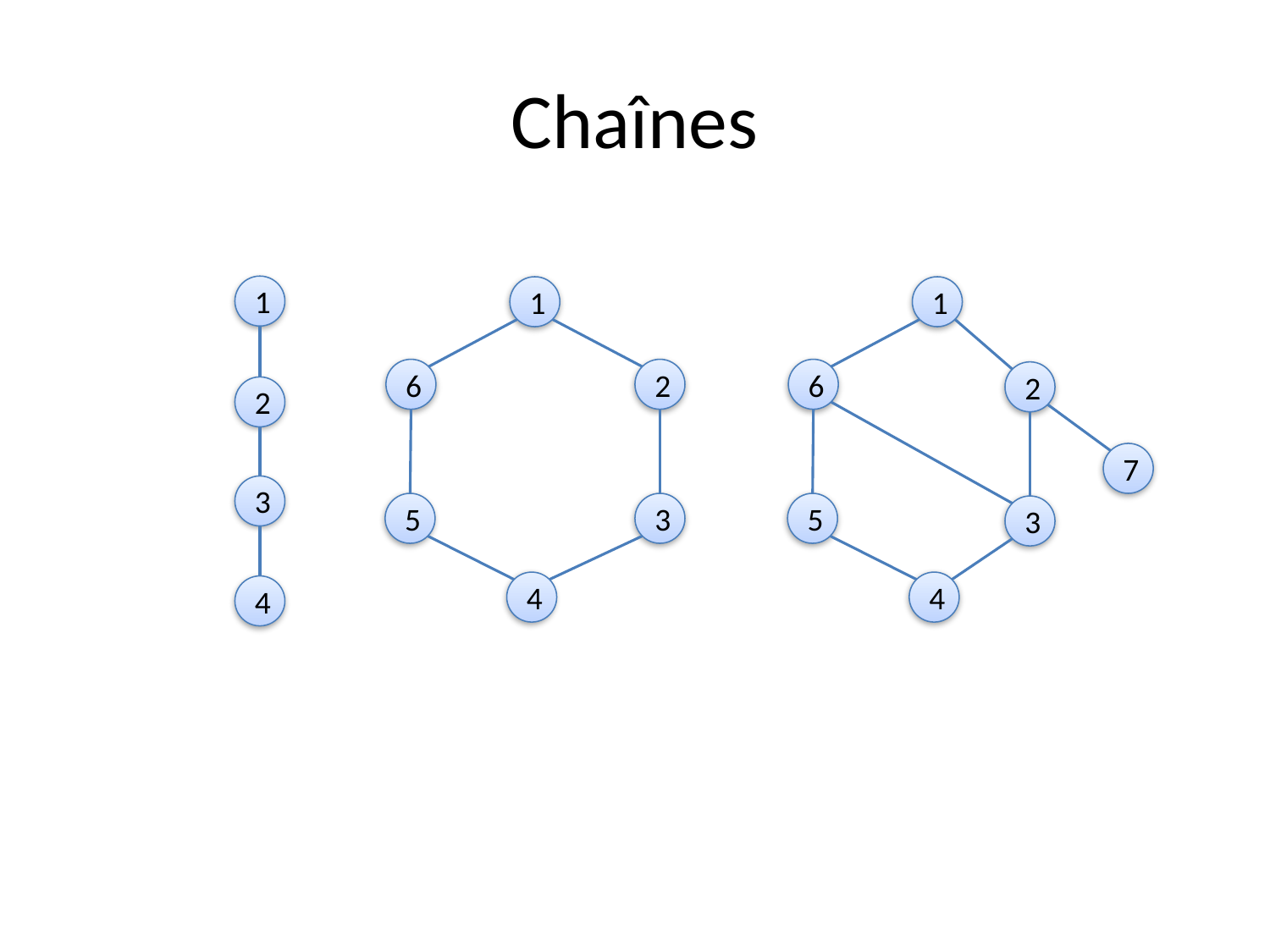

# Chaînes
1
1
1
6
2
6
2
2
7
3
5
3
5
3
4
4
4